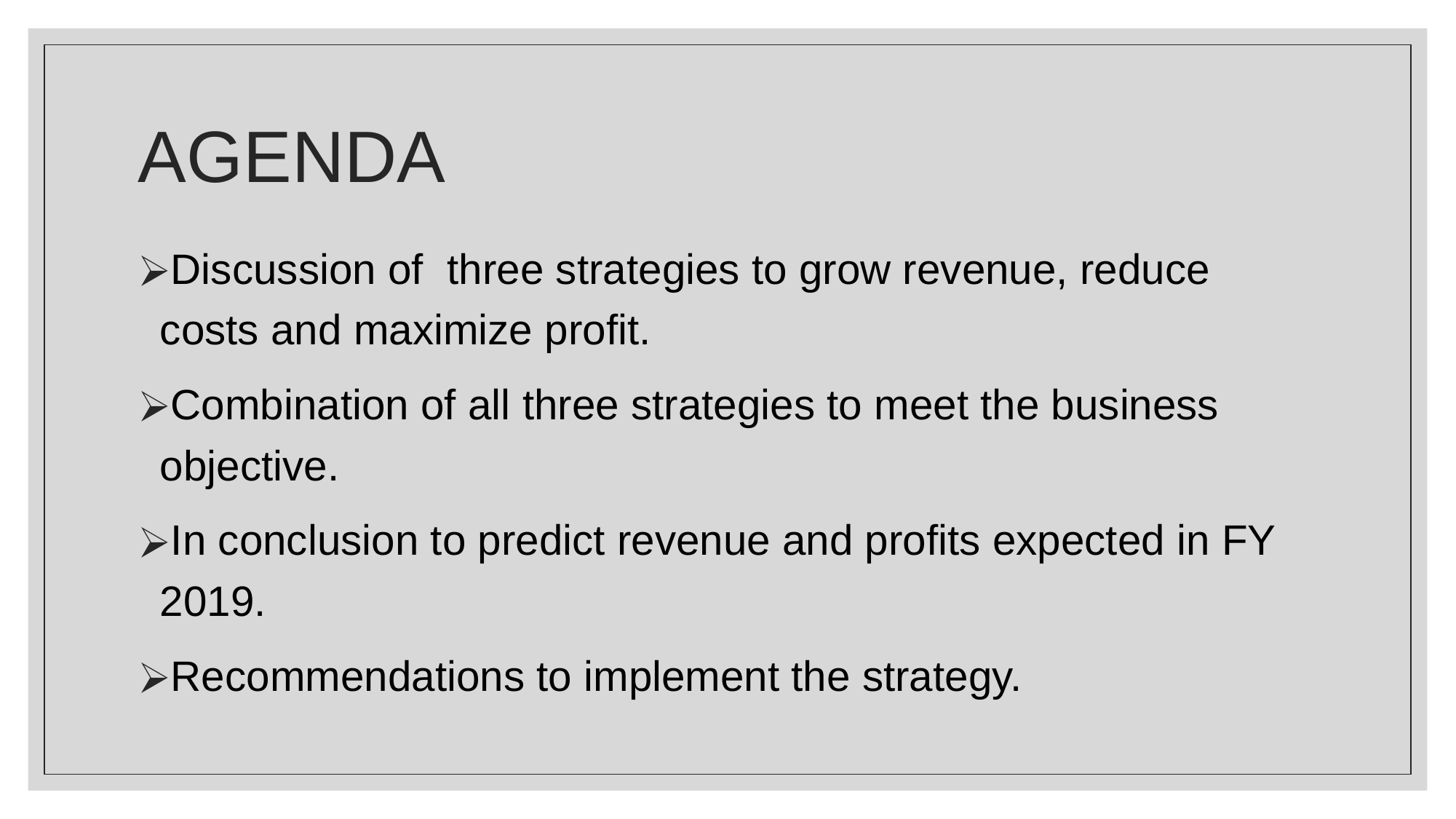

# AGENDA
Discussion of  three strategies to grow revenue, reduce costs and maximize profit.
Combination of all three strategies to meet the business objective.
In conclusion to predict revenue and profits expected in FY 2019.
Recommendations to implement the strategy.